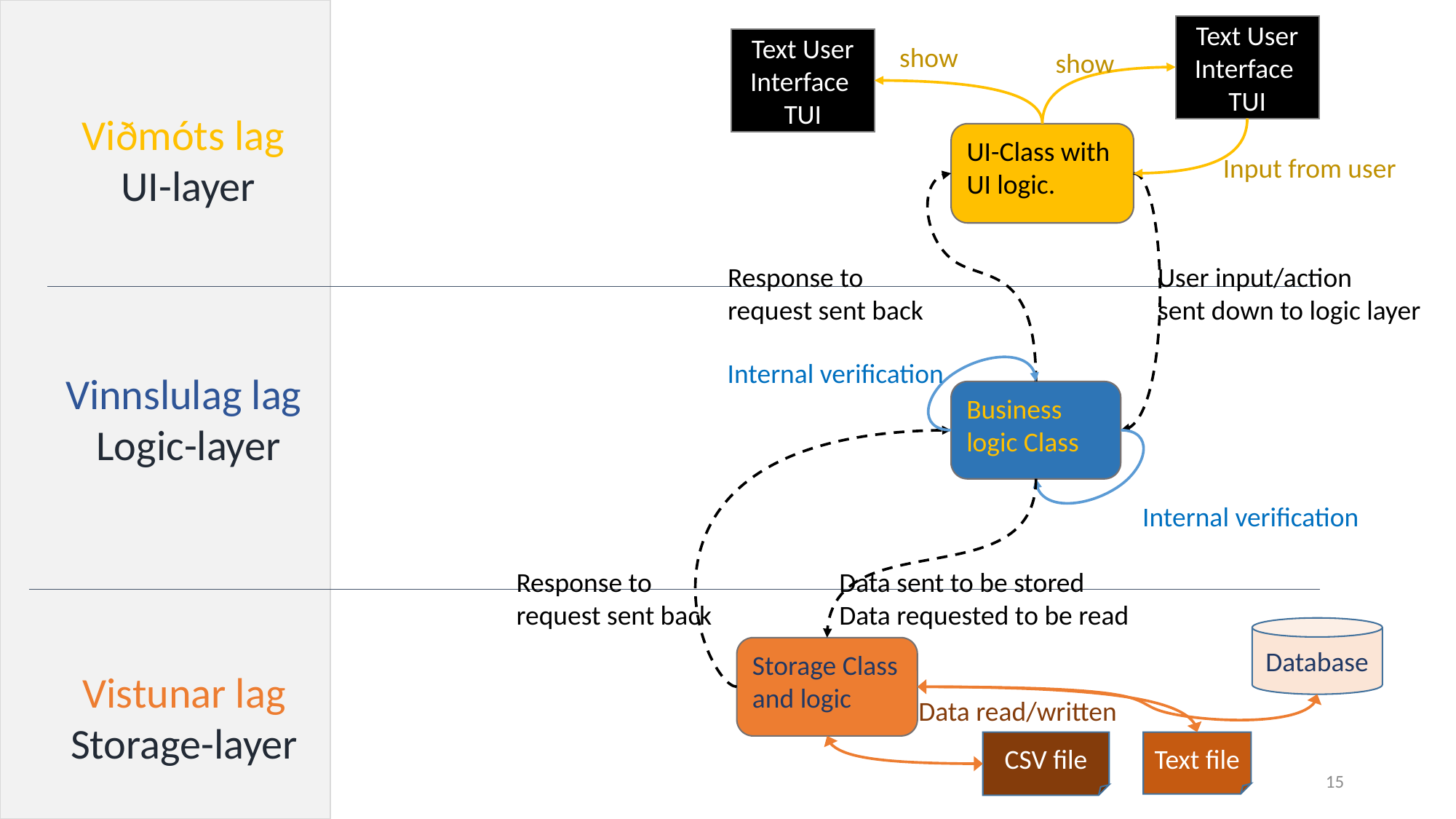

Text User
Interface
TUI
Text User
Interface
TUI
show
show
Viðmóts lag
UI-layer
UI-Class with UI logic.
Input from user
User input/action
sent down to logic layer
Response to
request sent back
Internal verification
Vinnslulag lag
Logic-layer
Business logic Class
Internal verification
Data sent to be stored
Data requested to be read
Response to
request sent back
Database
Storage Class and logic
Vistunar lag
Storage-layer
Data read/written
CSV file
Text file
15